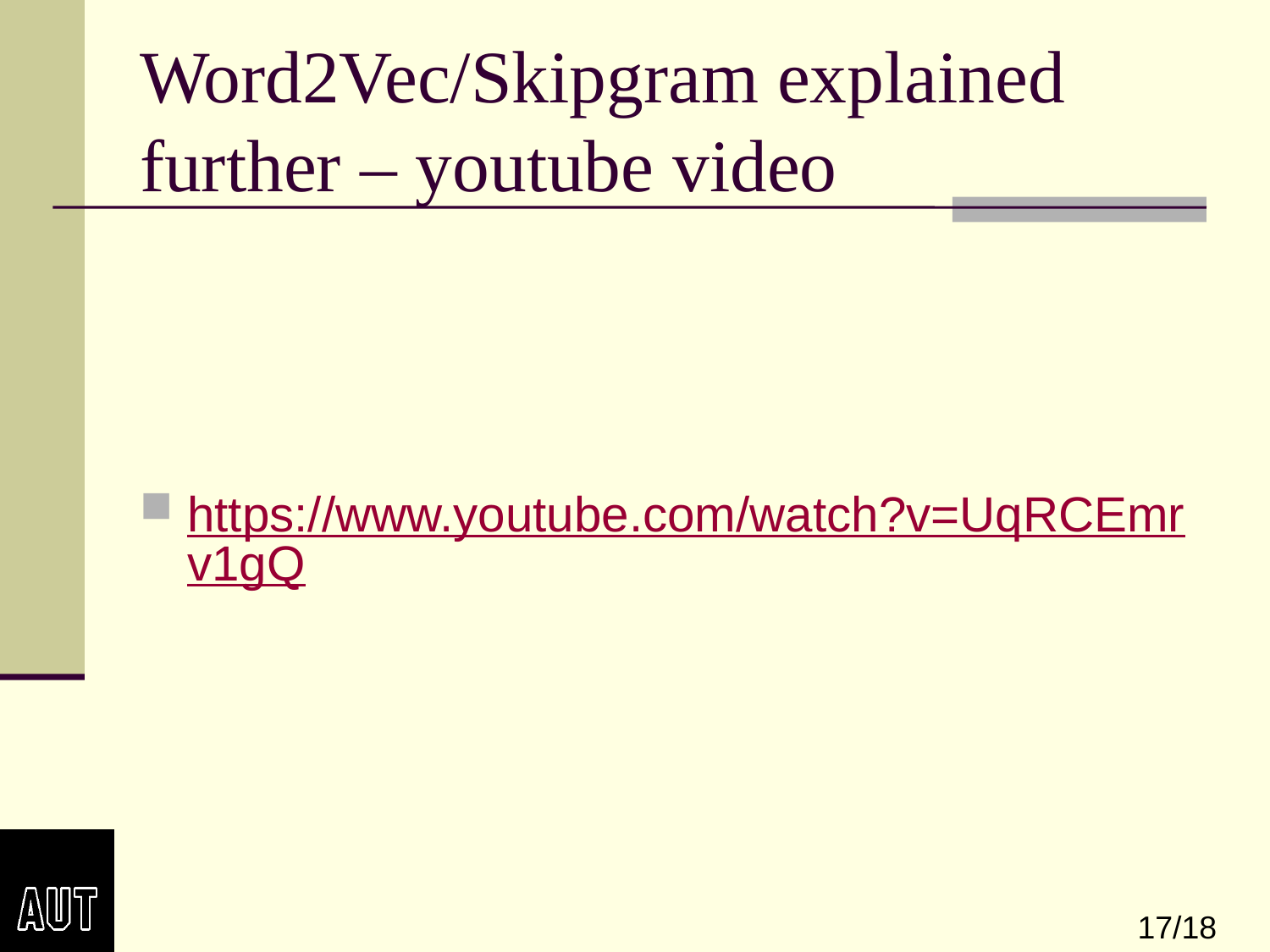

# Word2Vec/Skipgram explained further – youtube video
https://www.youtube.com/watch?v=UqRCEmrv1gQ